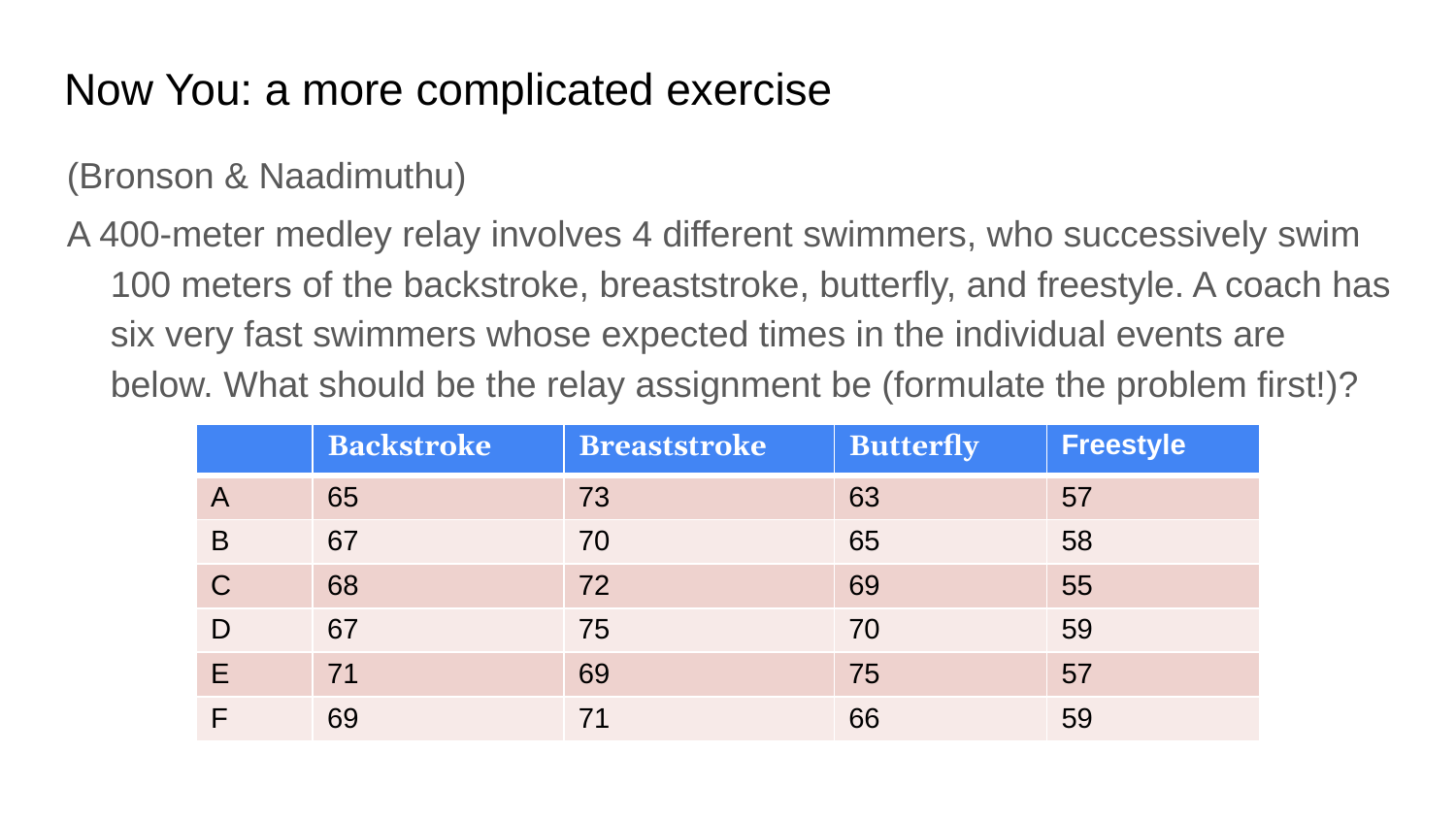

# Now You: a more complicated exercise
(Bronson & Naadimuthu)
A 400-meter medley relay involves 4 different swimmers, who successively swim 100 meters of the backstroke, breaststroke, butterfly, and freestyle. A coach has six very fast swimmers whose expected times in the individual events are below. What should be the relay assignment be (formulate the problem first!)?

|  | Backstroke | Breaststroke | Butterfly | Freestyle |
| --- | --- | --- | --- | --- |
| A | 65 | 73 | 63 | 57 |
| B | 67 | 70 | 65 | 58 |
| C | 68 | 72 | 69 | 55 |
| D | 67 | 75 | 70 | 59 |
| E | 71 | 69 | 75 | 57 |
| F | 69 | 71 | 66 | 59 |